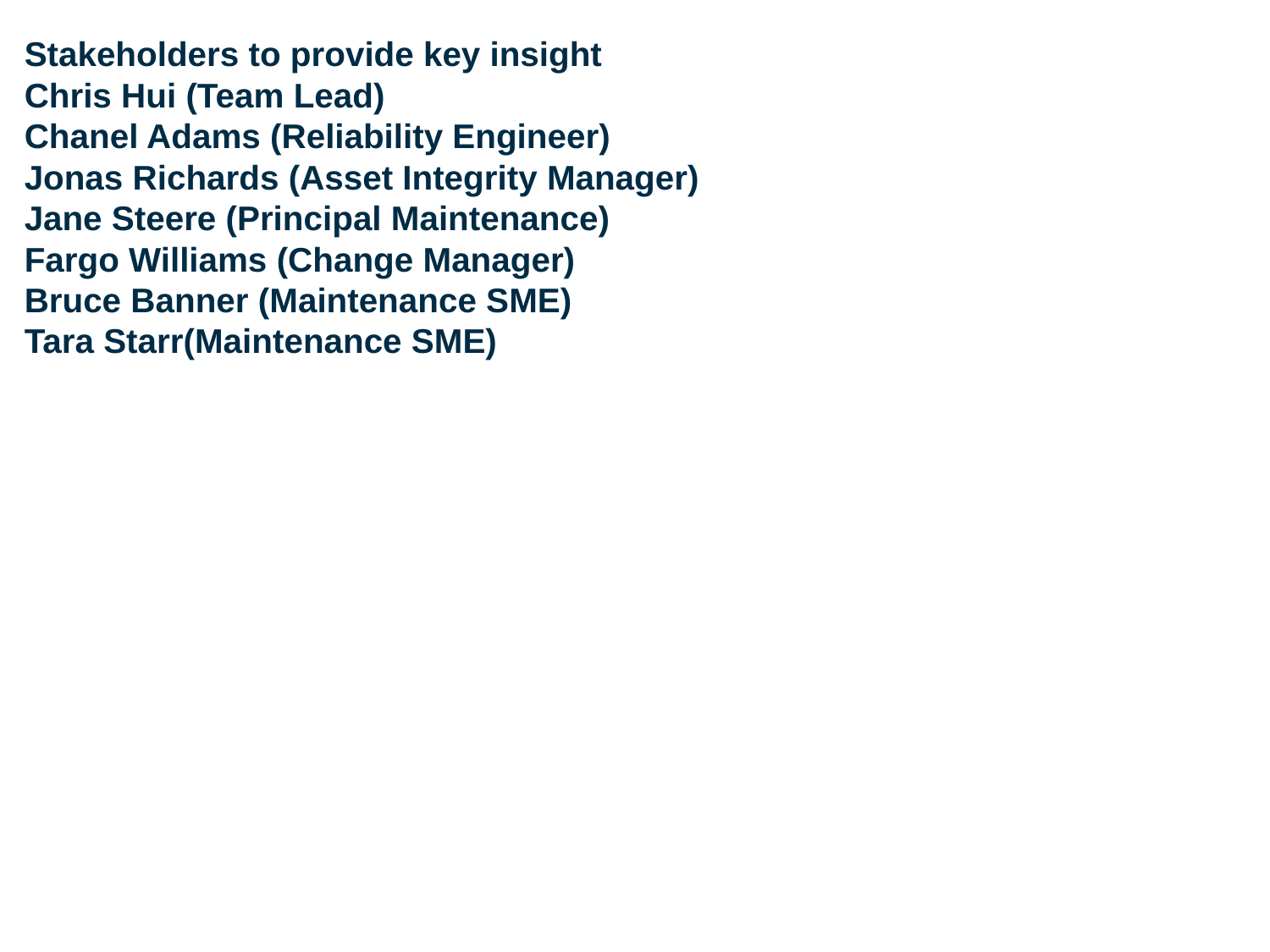

# Stakeholders to provide key insight Chris Hui (Team Lead) Chanel Adams (Reliability Engineer) Jonas Richards (Asset Integrity Manager) Jane Steere (Principal Maintenance) Fargo Williams (Change Manager) Bruce Banner (Maintenance SME) Tara Starr(Maintenance SME)